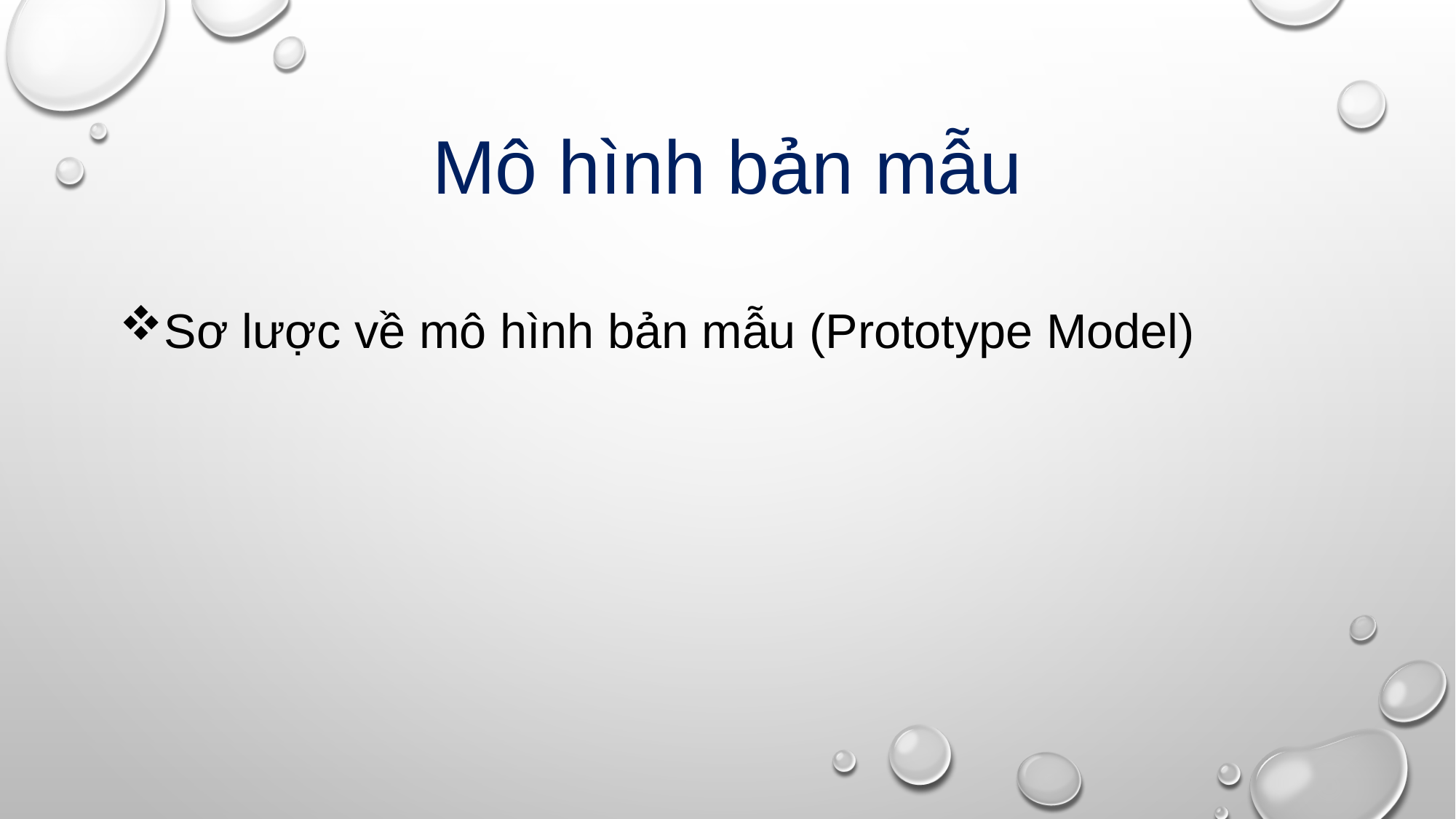

# Mô hình bản mẫu
Sơ lược về mô hình bản mẫu (Prototype Model)